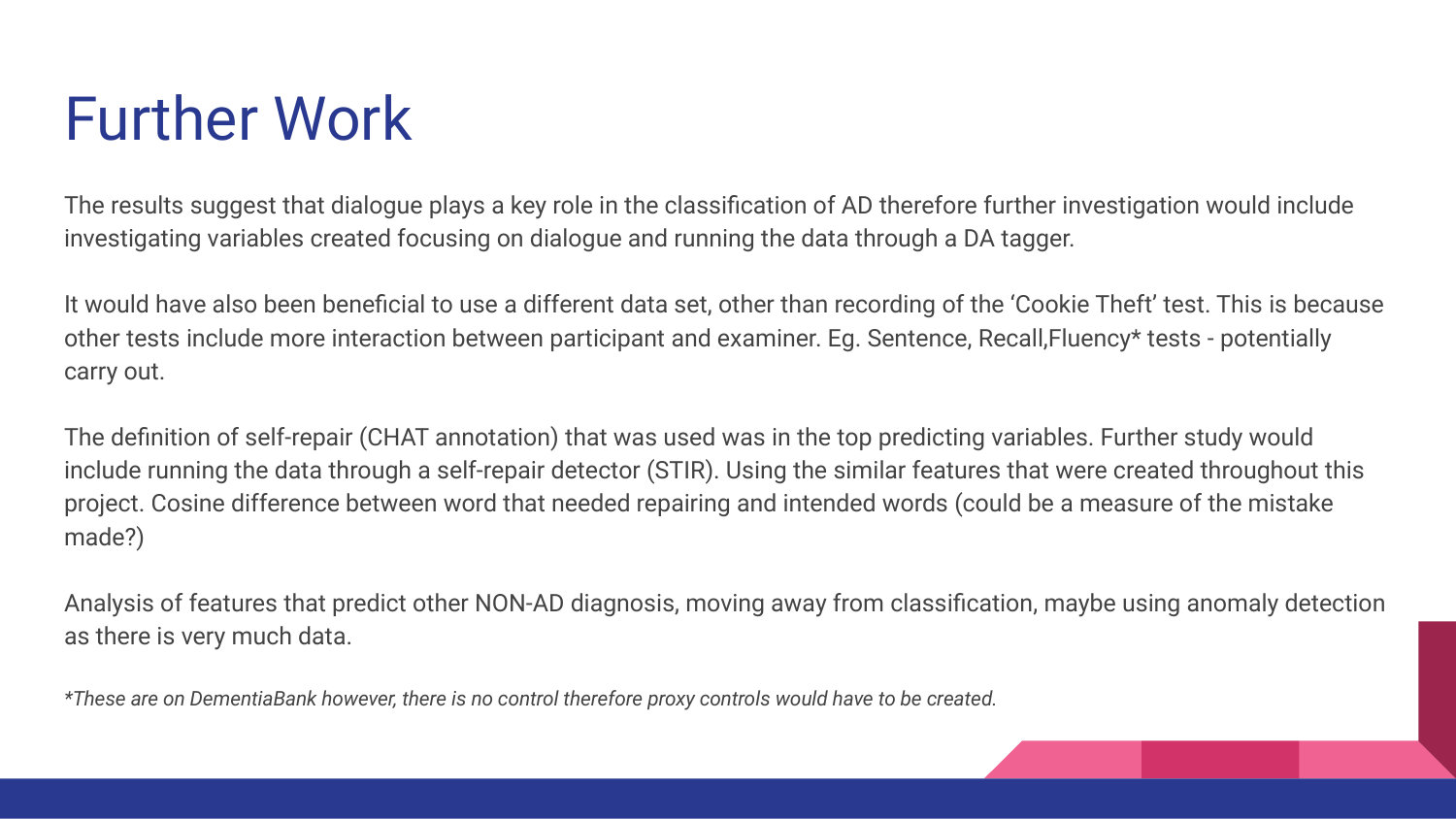

# Further Work
The results suggest that dialogue plays a key role in the classification of AD therefore further investigation would include investigating variables created focusing on dialogue and running the data through a DA tagger.
It would have also been beneficial to use a different data set, other than recording of the ‘Cookie Theft’ test. This is because other tests include more interaction between participant and examiner. Eg. Sentence, Recall,Fluency* tests - potentially carry out.
The definition of self-repair (CHAT annotation) that was used was in the top predicting variables. Further study would include running the data through a self-repair detector (STIR). Using the similar features that were created throughout this project. Cosine difference between word that needed repairing and intended words (could be a measure of the mistake made?)
Analysis of features that predict other NON-AD diagnosis, moving away from classification, maybe using anomaly detection as there is very much data.
*These are on DementiaBank however, there is no control therefore proxy controls would have to be created.